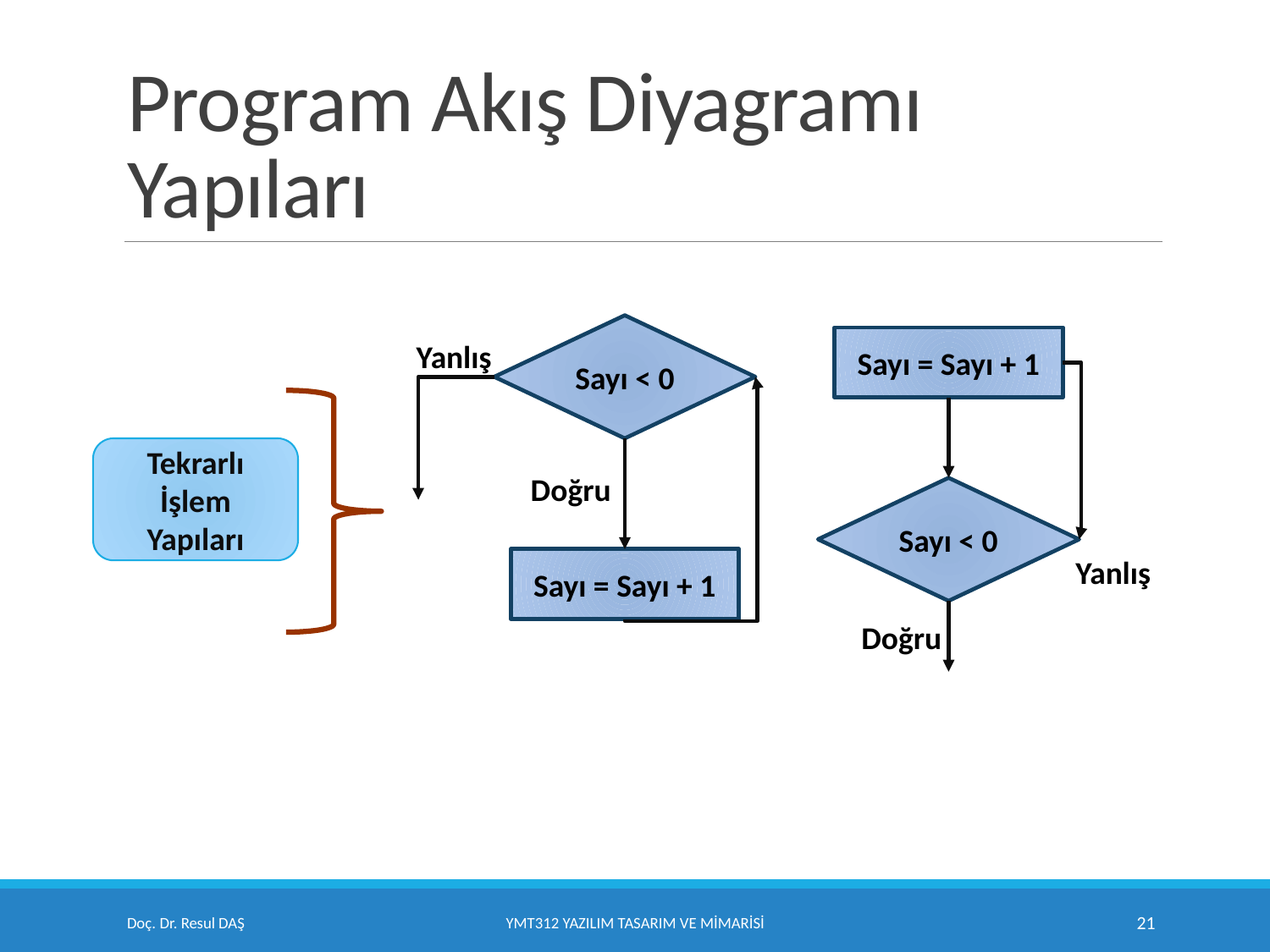

# Program Akış Diyagramı Yapıları
Sayı < 0
Sayı = Sayı + 1
Yanlış

Tekrarlı İşlem Yapıları
Doğru
Sayı < 0
Yanlış
Sayı = Sayı + 1
Doğru
Doç. Dr. Resul DAŞ
YMT312 Yazılım Tasarım ve Mimarisi
21